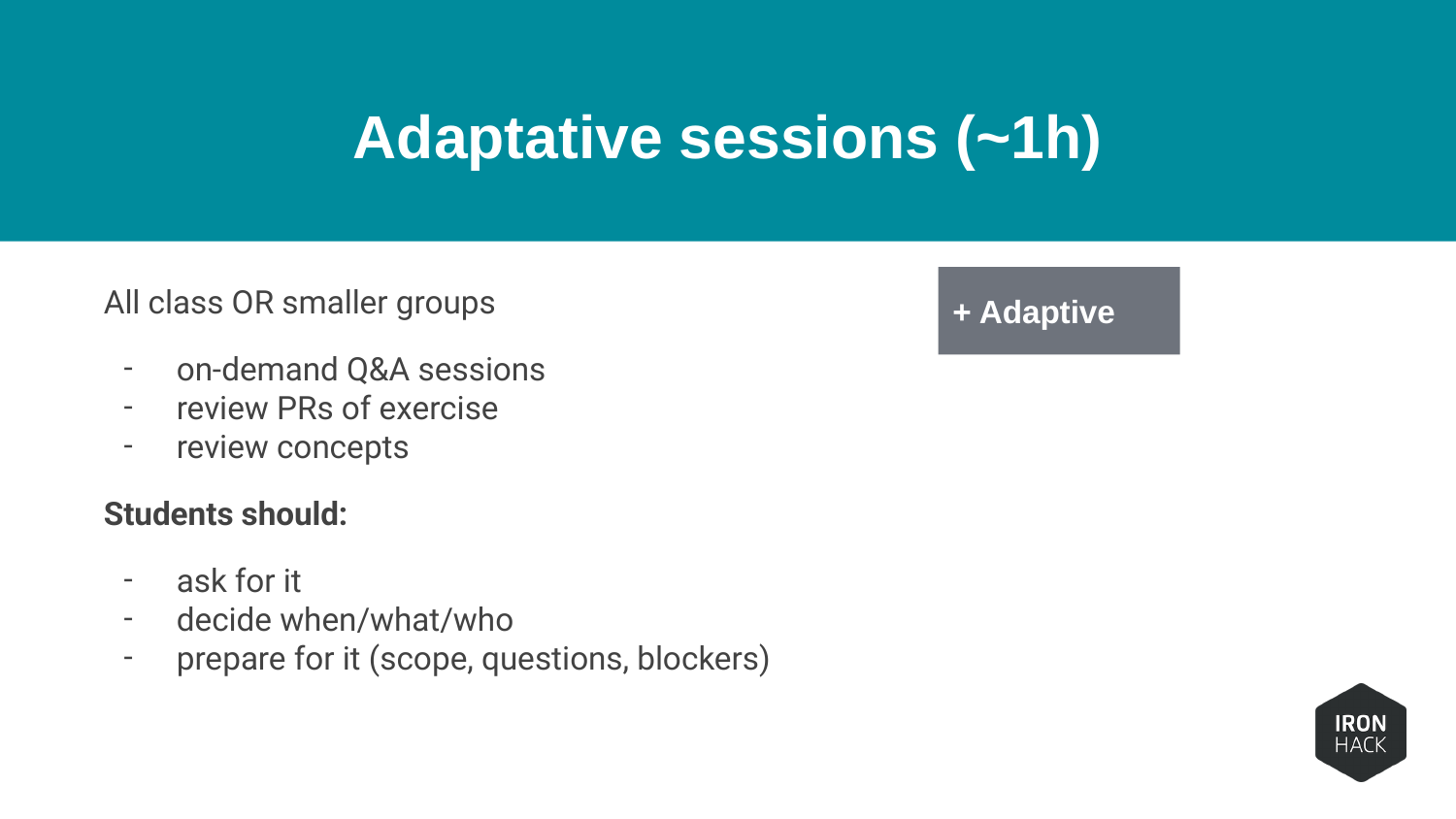

# Adaptative sessions (~1h)
All class OR smaller groups
on-demand Q&A sessions
review PRs of exercise
review concepts
Students should:
ask for it
decide when/what/who
prepare for it (scope, questions, blockers)

+ Adaptive